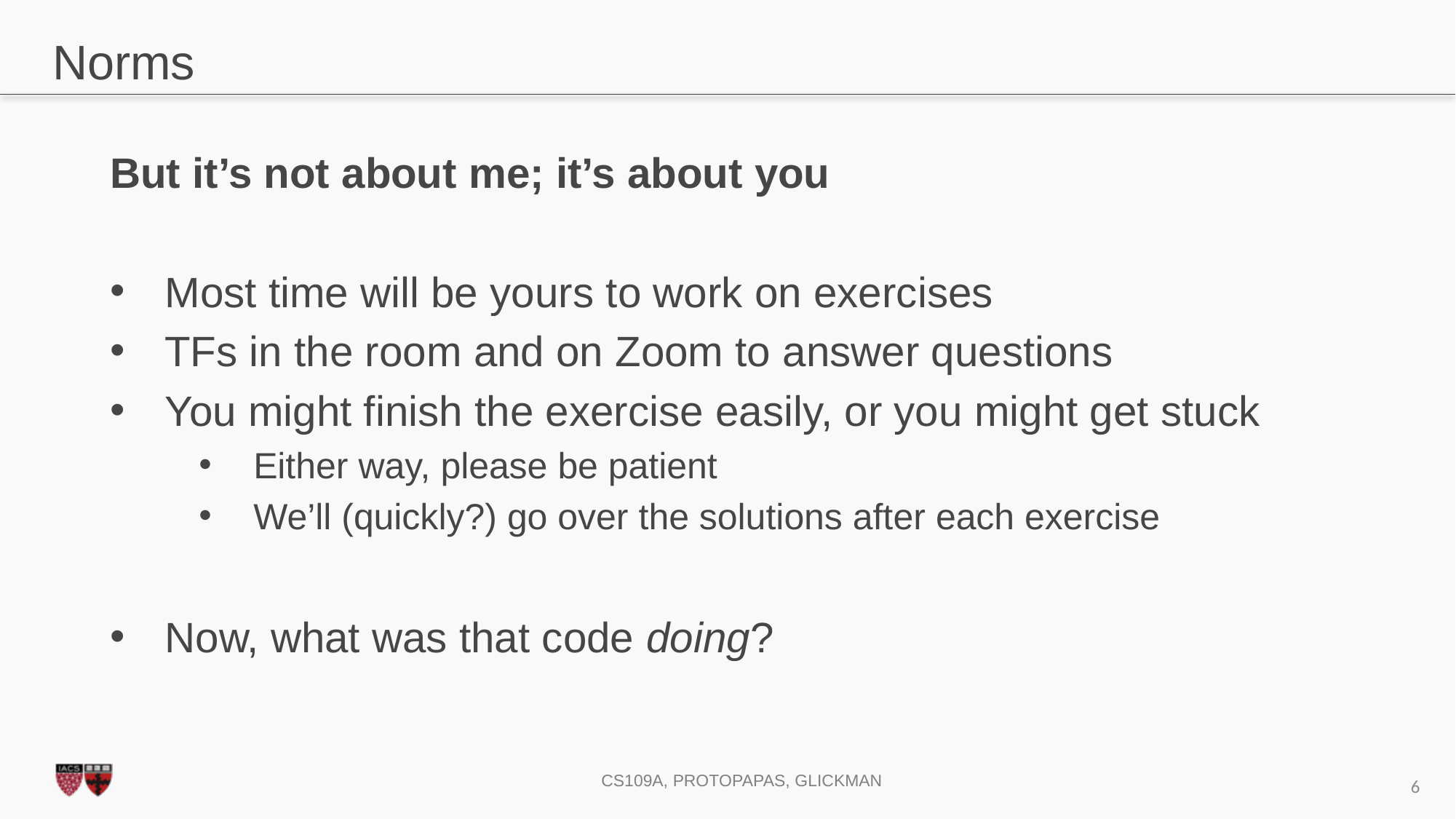

# Norms
But it’s not about me; it’s about you

Most time will be yours to work on exercises
TFs in the room and on Zoom to answer questions
You might finish the exercise easily, or you might get stuck
Either way, please be patient
We’ll (quickly?) go over the solutions after each exercise

Now, what was that code doing?
6